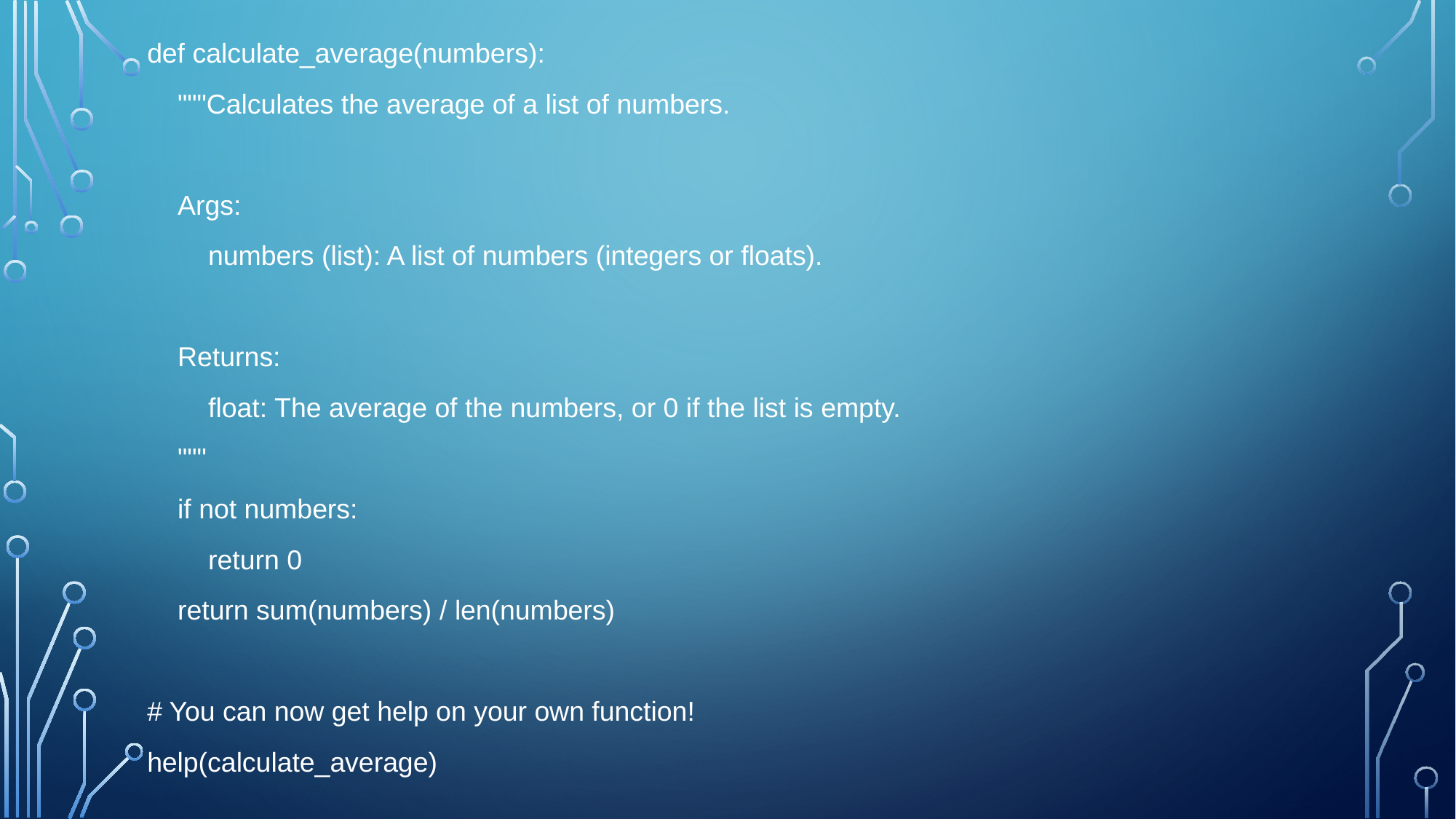

def calculate_average(numbers):
    """Calculates the average of a list of numbers.

    Args:
        numbers (list): A list of numbers (integers or floats).

    Returns:
        float: The average of the numbers, or 0 if the list is empty.
    """
    if not numbers:
        return 0
    return sum(numbers) / len(numbers)

# You can now get help on your own function!
help(calculate_average)